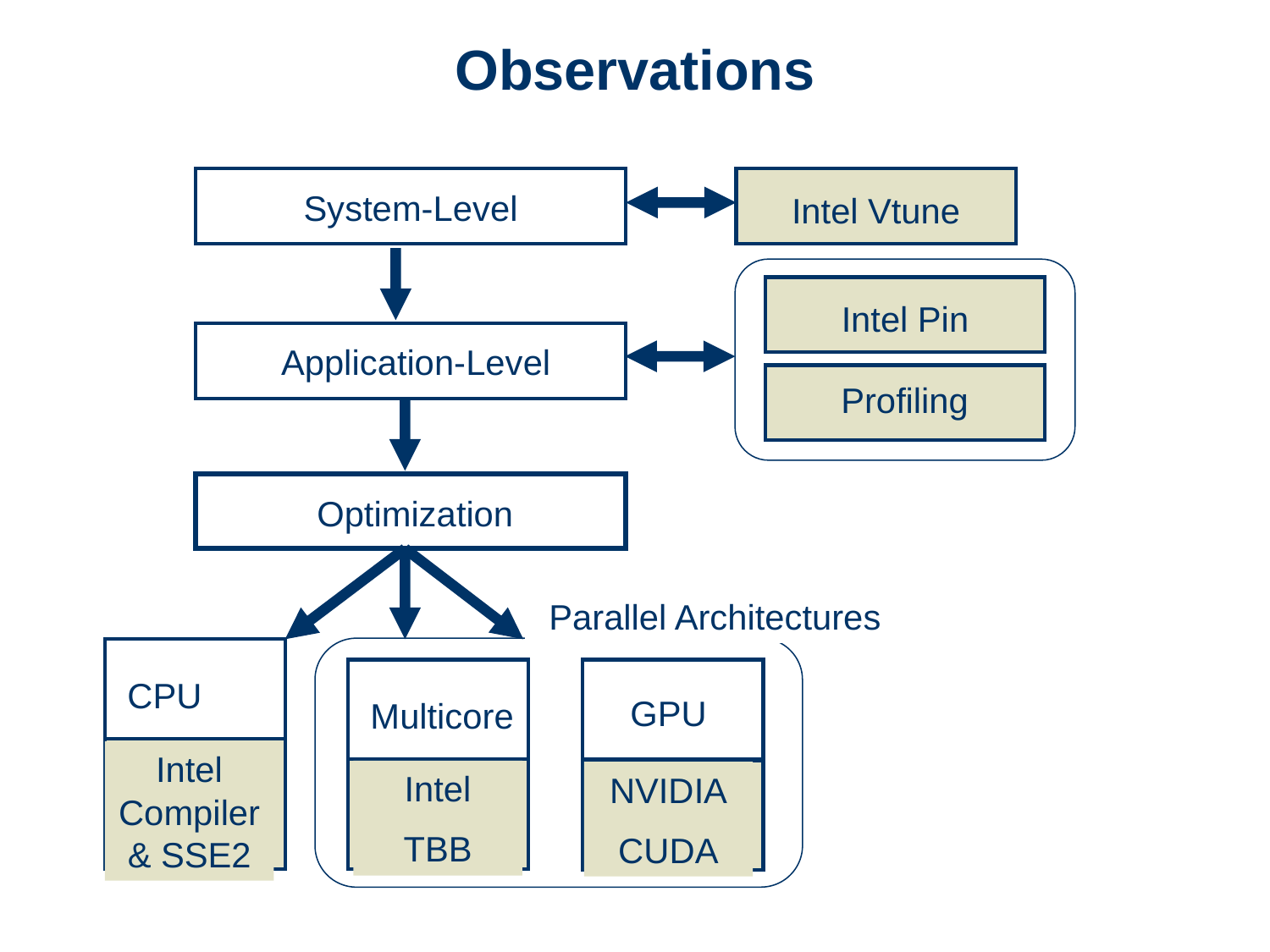

# Observations

System-Level
Intel Vtune

Intel Pin

Application-Level

Profiling

Optimization

Parallel Architectures

Multicore

Intel
TBB

GPU

NVIDIA
CUDA
CPU

Intel Compiler & SSE2